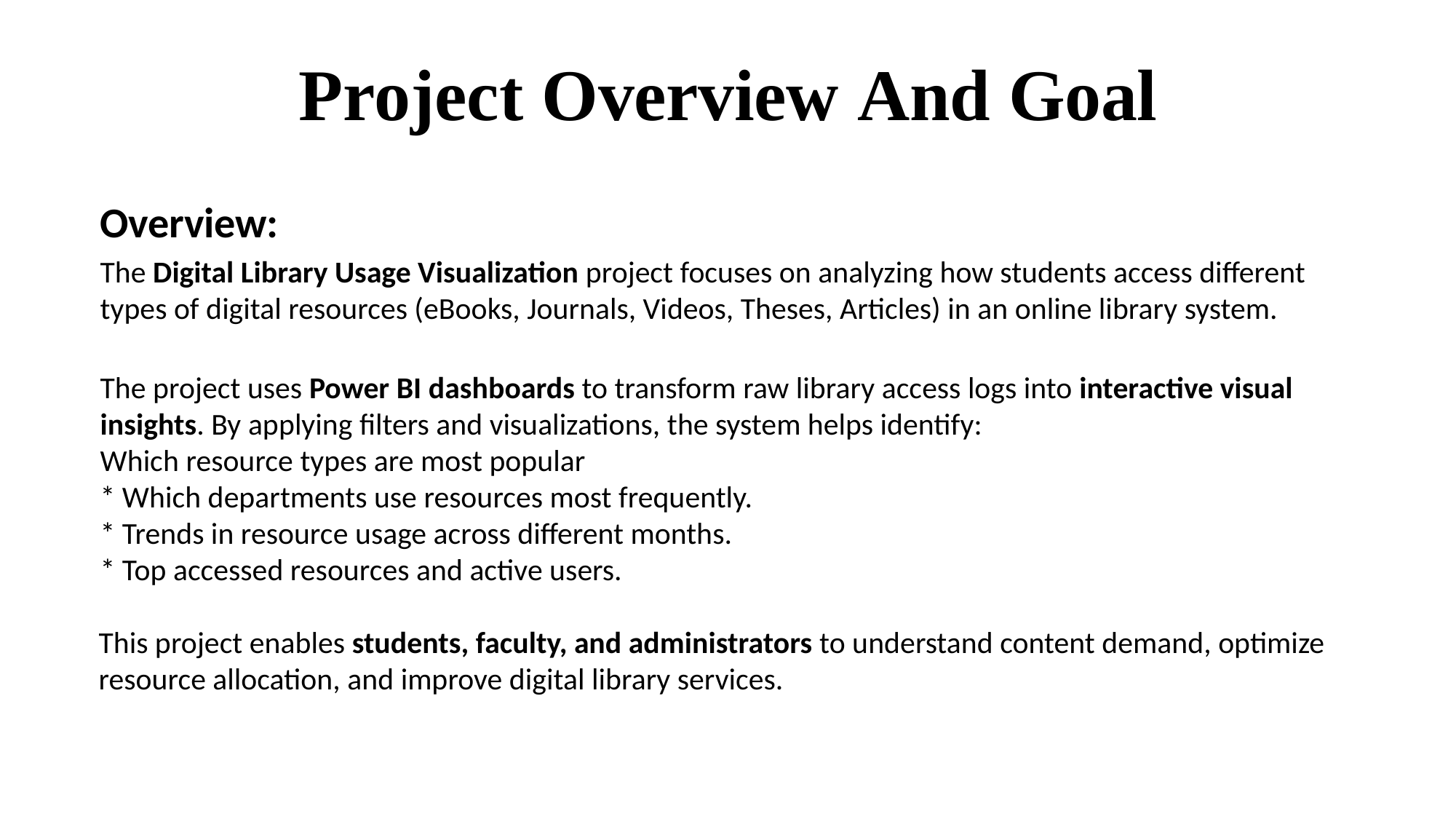

# Project Overview And Goal
Overview:
The Digital Library Usage Visualization project focuses on analyzing how students access different types of digital resources (eBooks, Journals, Videos, Theses, Articles) in an online library system.

The project uses Power BI dashboards to transform raw library access logs into interactive visual insights. By applying filters and visualizations, the system helps identify:
Which resource types are most popular
* Which departments use resources most frequently.
* Trends in resource usage across different months.
* Top accessed resources and active users.

This project enables students, faculty, and administrators to understand content demand, optimize resource allocation, and improve digital library services.